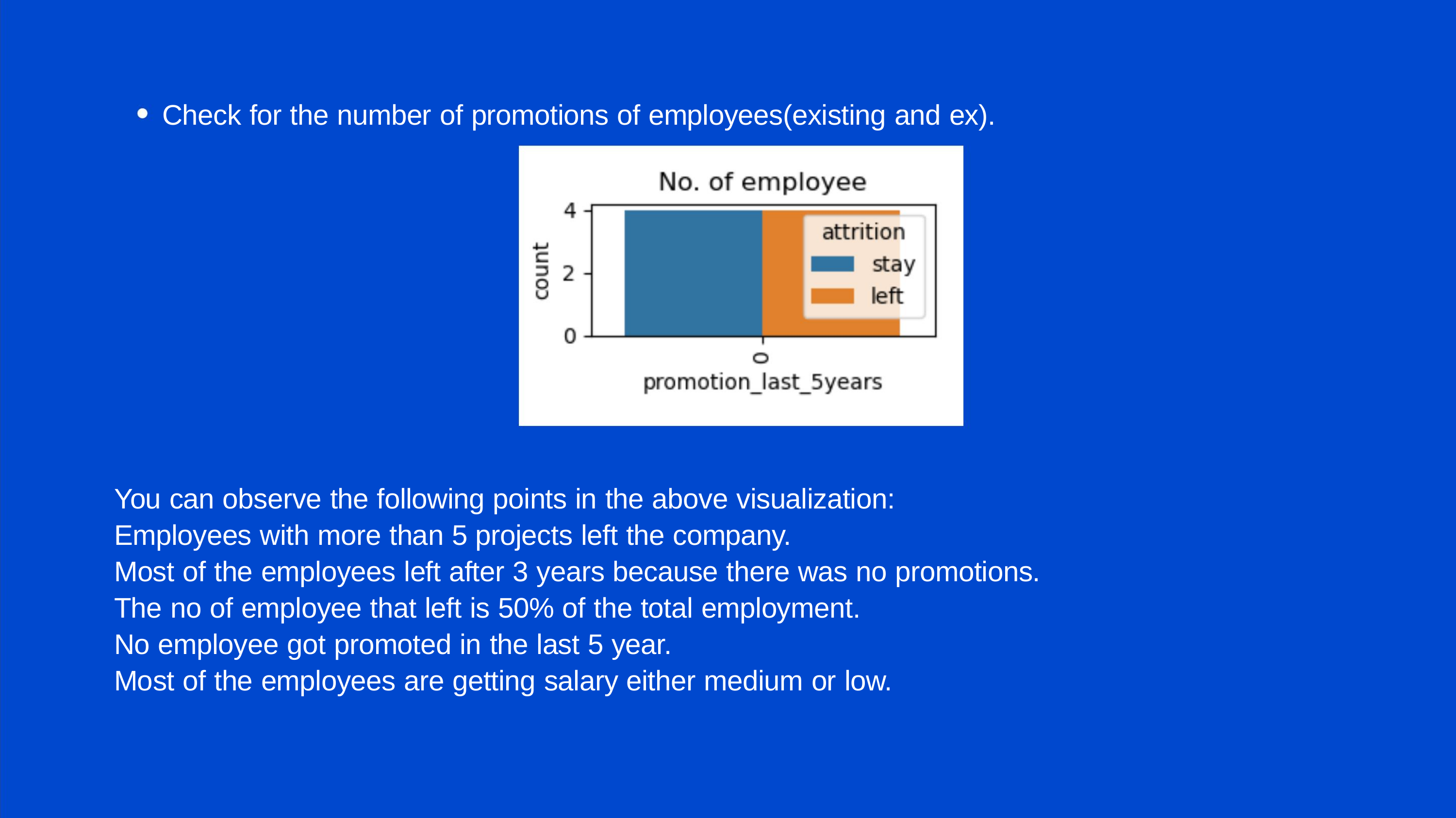

Check for the number of promotions of employees(existing and ex).
You can observe the following points in the above visualization:
Employees with more than 5 projects left the company.
Most of the employees left after 3 years because there was no promotions.
The no of employee that left is 50% of the total employment.
No employee got promoted in the last 5 year.
Most of the employees are getting salary either medium or low.